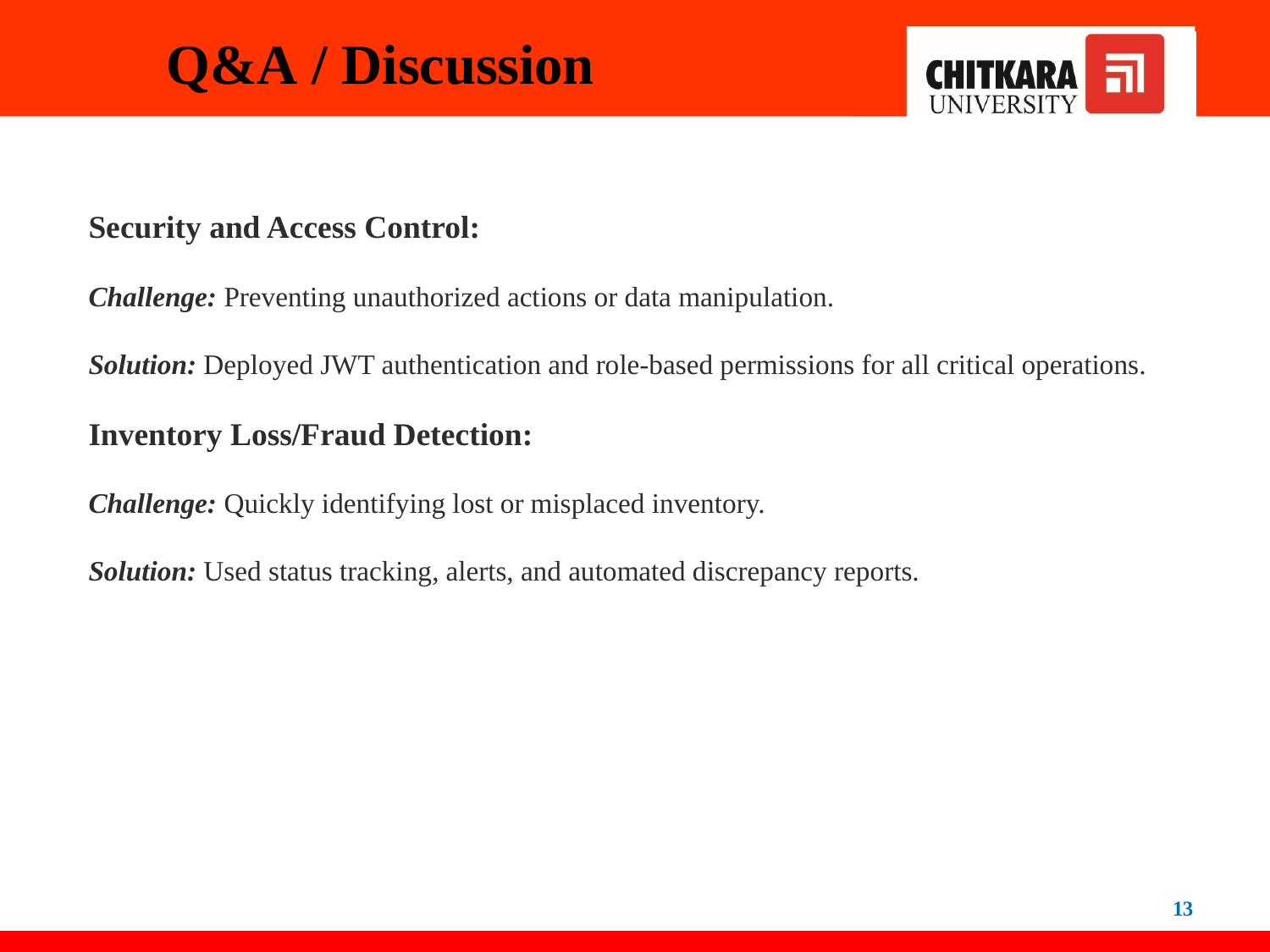

# Q&A / Discussion
Security and Access Control:
Challenge: Preventing unauthorized actions or data manipulation.
Solution: Deployed JWT authentication and role-based permissions for all critical operations.

Inventory Loss/Fraud Detection:
Challenge: Quickly identifying lost or misplaced inventory.
Solution: Used status tracking, alerts, and automated discrepancy reports.

13